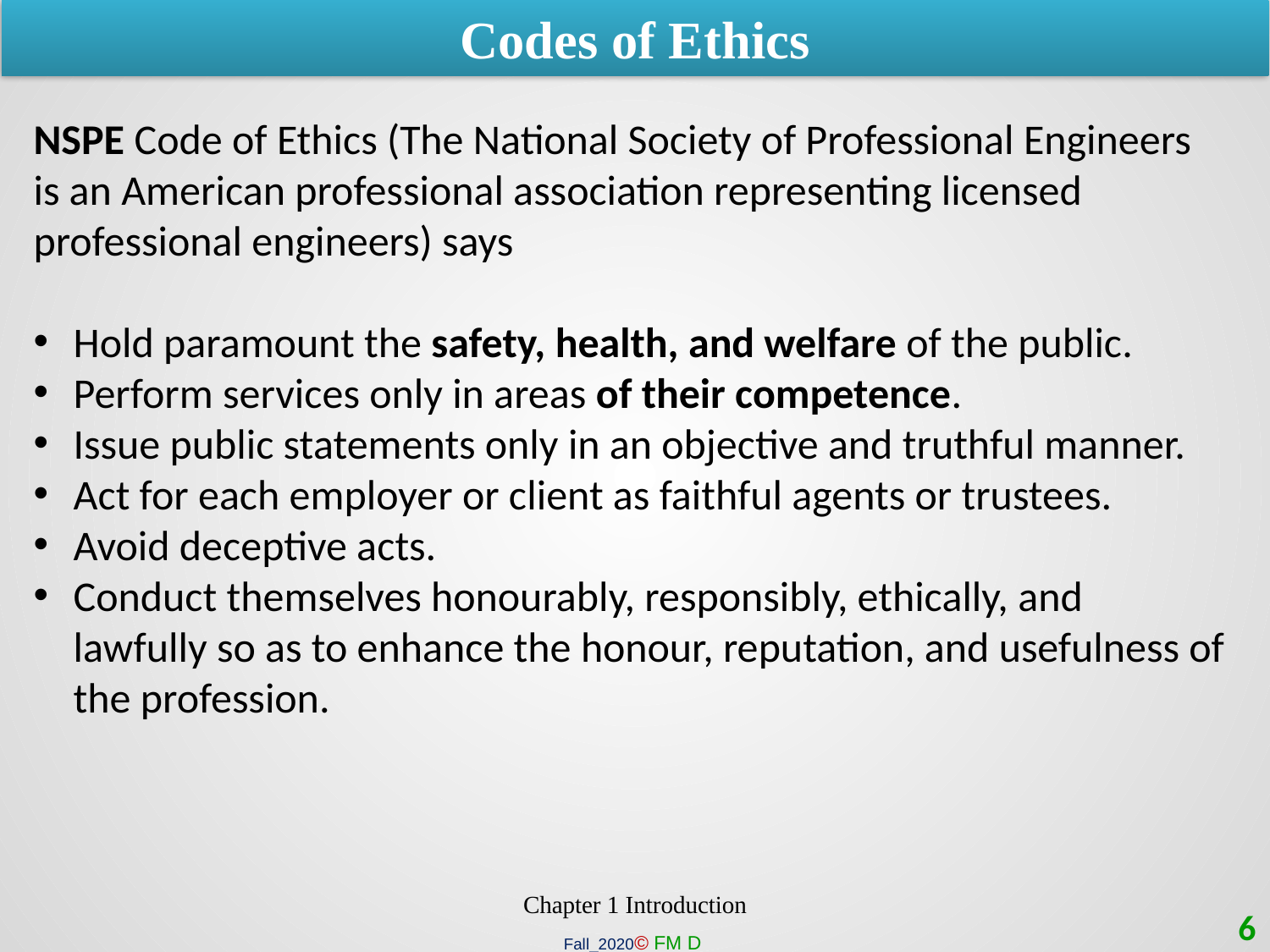

Codes of Ethics
NSPE Code of Ethics (The National Society of Professional Engineers is an American professional association representing licensed professional engineers) says

Hold paramount the safety, health, and welfare of the public.
Perform services only in areas of their competence.
Issue public statements only in an objective and truthful manner.
Act for each employer or client as faithful agents or trustees.
Avoid deceptive acts.
Conduct themselves honourably, responsibly, ethically, and lawfully so as to enhance the honour, reputation, and usefulness of the profession.
Chapter 1 Introduction
6